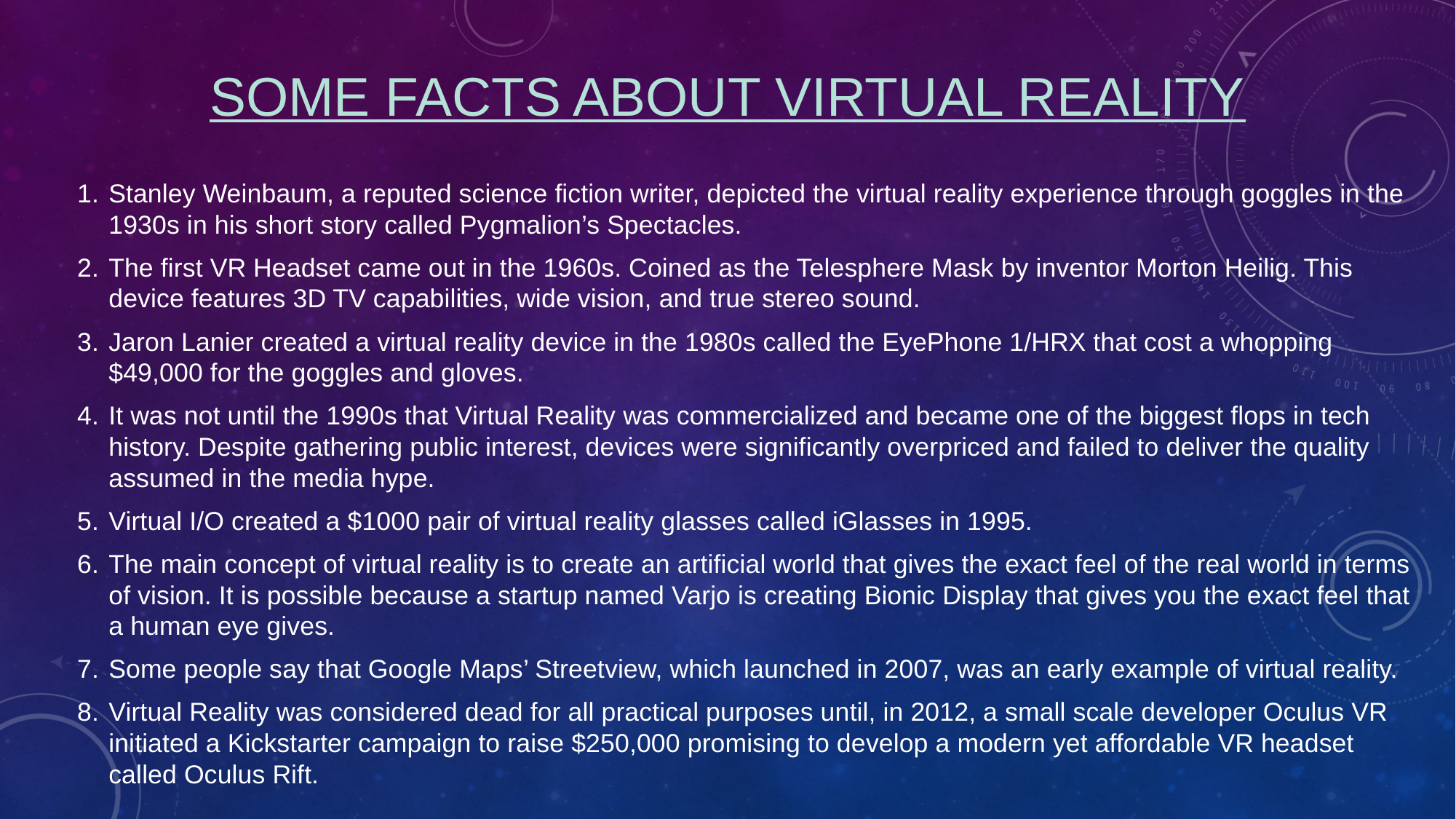

# Some facts about virtual reality
Stanley Weinbaum, a reputed science fiction writer, depicted the virtual reality experience through goggles in the 1930s in his short story called Pygmalion’s Spectacles.
The first VR Headset came out in the 1960s. Coined as the Telesphere Mask by inventor Morton Heilig. This device features 3D TV capabilities, wide vision, and true stereo sound.
Jaron Lanier created a virtual reality device in the 1980s called the EyePhone 1/HRX that cost a whopping $49,000 for the goggles and gloves.
It was not until the 1990s that Virtual Reality was commercialized and became one of the biggest flops in tech history. Despite gathering public interest, devices were significantly overpriced and failed to deliver the quality assumed in the media hype.
Virtual I/O created a $1000 pair of virtual reality glasses called iGlasses in 1995.
The main concept of virtual reality is to create an artificial world that gives the exact feel of the real world in terms of vision. It is possible because a startup named Varjo is creating Bionic Display that gives you the exact feel that a human eye gives.
Some people say that Google Maps’ Streetview, which launched in 2007, was an early example of virtual reality.
Virtual Reality was considered dead for all practical purposes until, in 2012, a small scale developer Oculus VR initiated a Kickstarter campaign to raise $250,000 promising to develop a modern yet affordable VR headset called Oculus Rift.